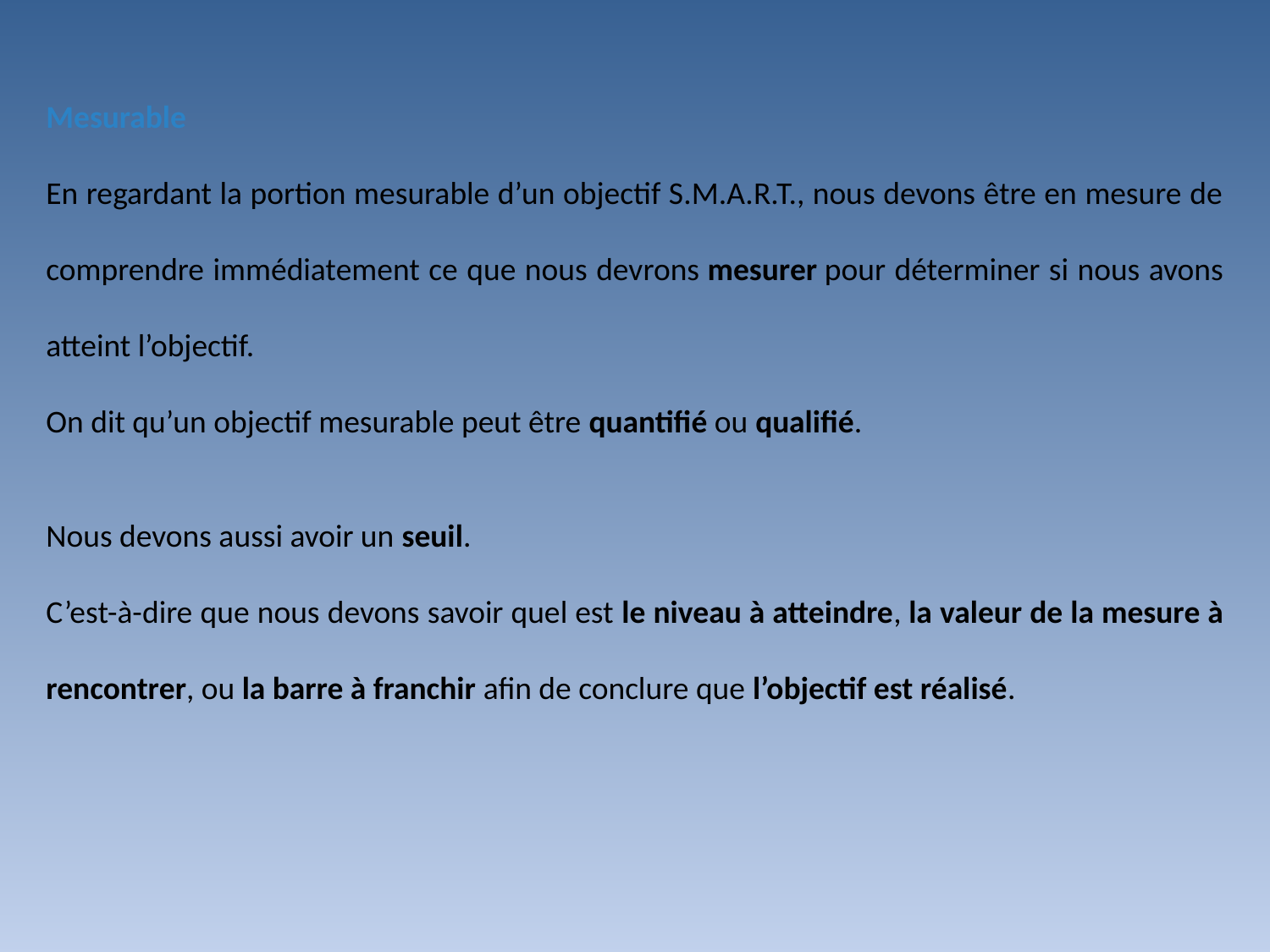

Mesurable
En regardant la portion mesurable d’un objectif S.M.A.R.T., nous devons être en mesure de comprendre immédiatement ce que nous devrons mesurer pour déterminer si nous avons atteint l’objectif.
On dit qu’un objectif mesurable peut être quantifié ou qualifié.

Nous devons aussi avoir un seuil.
C’est-à-dire que nous devons savoir quel est le niveau à atteindre, la valeur de la mesure à rencontrer, ou la barre à franchir afin de conclure que l’objectif est réalisé.